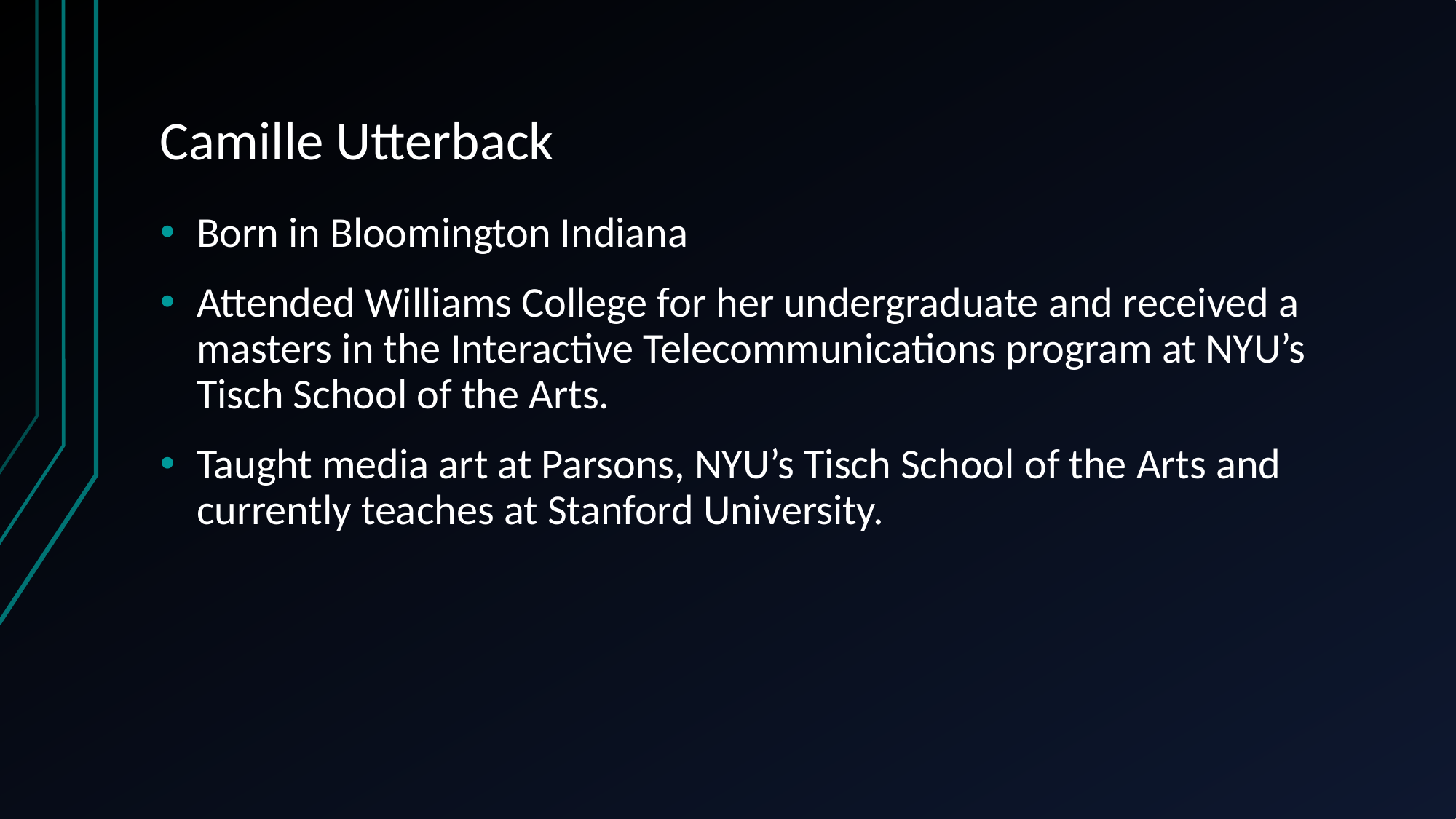

# Camille Utterback
Born in Bloomington Indiana
Attended Williams College for her undergraduate and received a masters in the Interactive Telecommunications program at NYU’s Tisch School of the Arts.
Taught media art at Parsons, NYU’s Tisch School of the Arts and currently teaches at Stanford University.